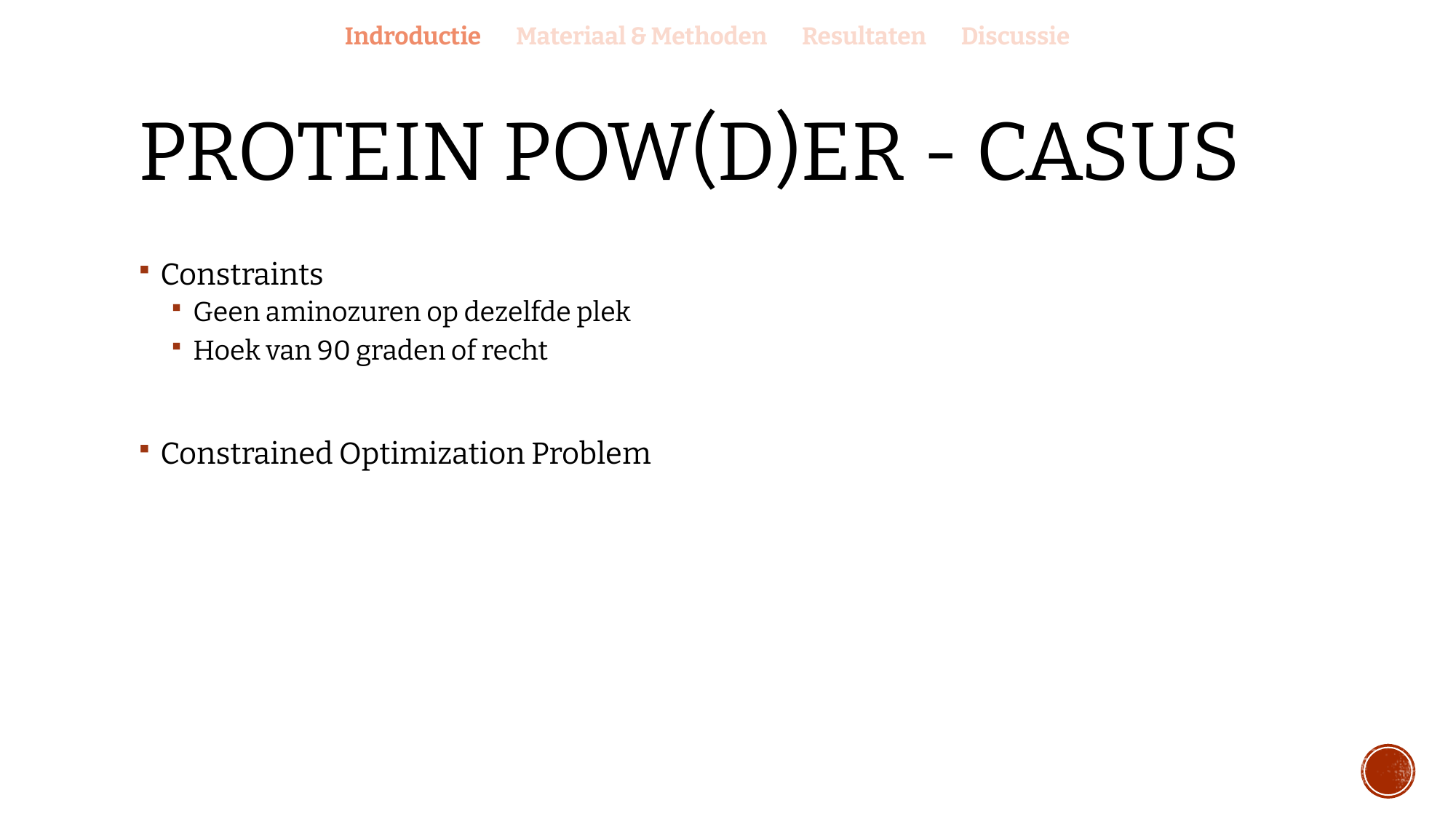

Indroductie        Materiaal & Methoden        Resultaten        Discussie
# Protein Pow(d)er - Casus
Constraints
Geen aminozuren op dezelfde plek
Hoek van 90 graden of recht

Constrained Optimization Problem